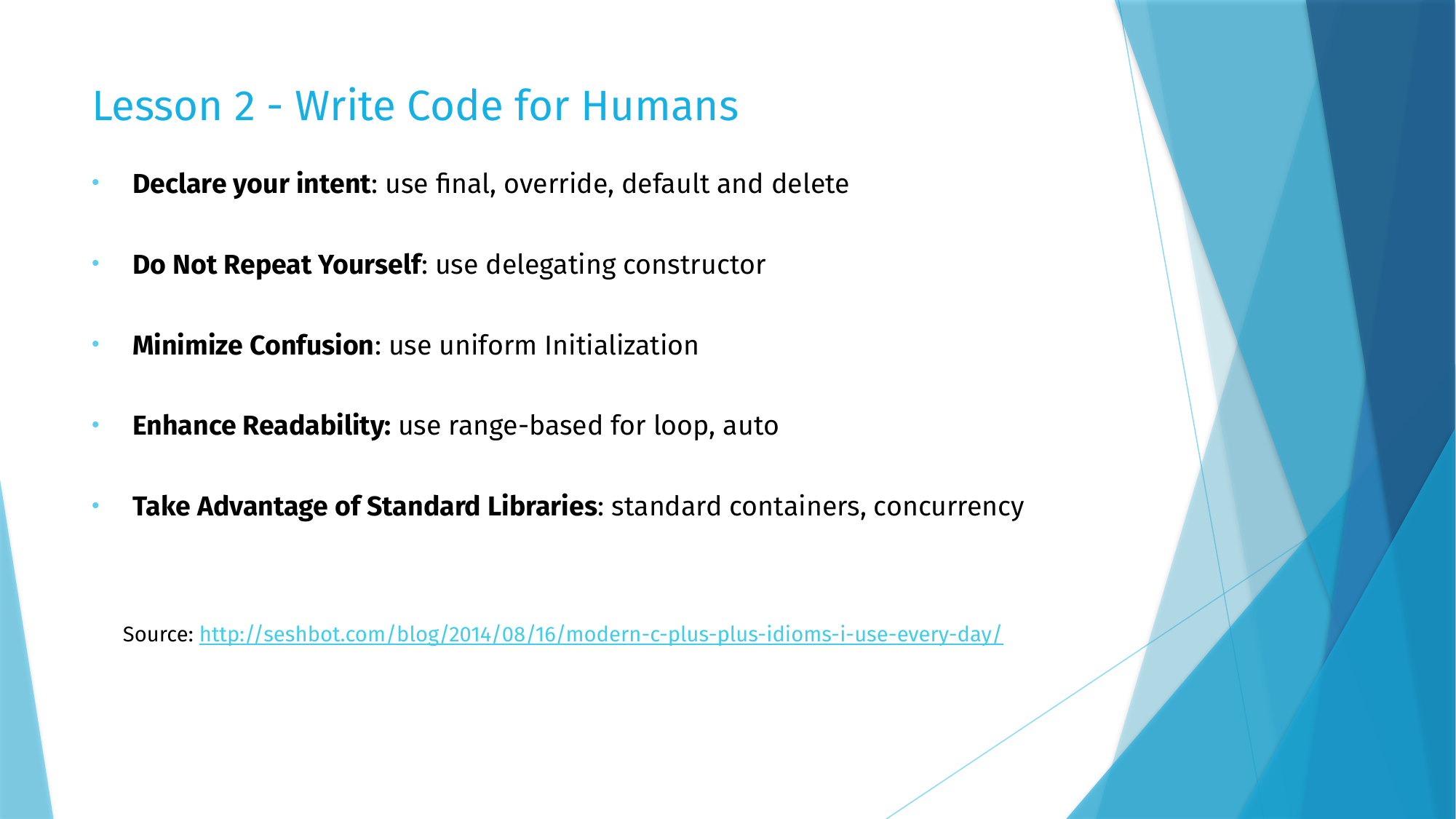

# Lesson 2 - Write Code for Humans
Declare your intent: use final, override, default and delete
Do Not Repeat Yourself: use delegating constructor
Minimize Confusion: use uniform Initialization
Enhance Readability: use range-based for loop, auto
Take Advantage of Standard Libraries: standard containers, concurrency
Source: http://seshbot.com/blog/2014/08/16/modern-c-plus-plus-idioms-i-use-every-day/